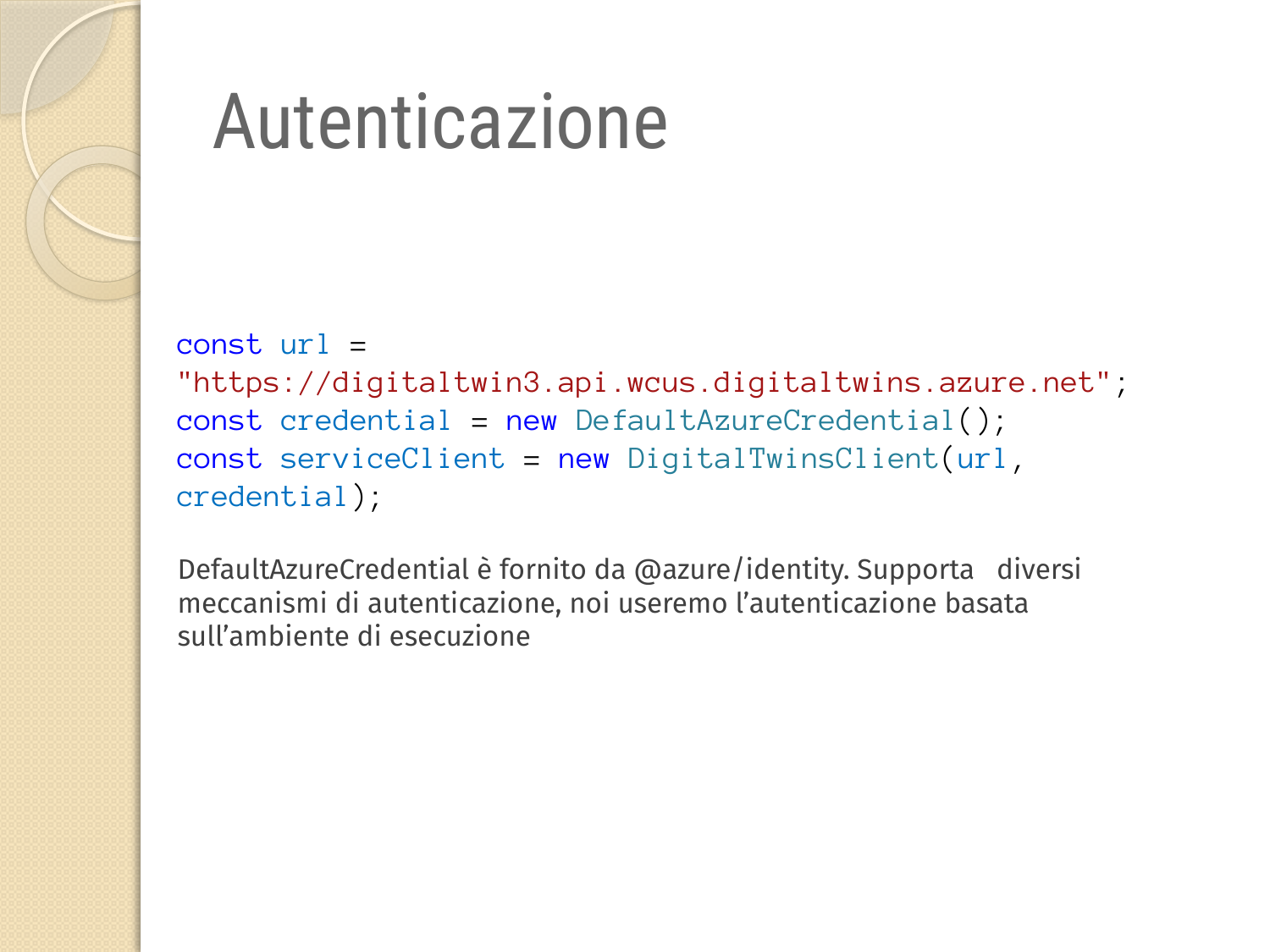

# Autenticazione
const url = "https://digitaltwin3.api.wcus.digitaltwins.azure.net";
const credential = new DefaultAzureCredential();
const serviceClient = new DigitalTwinsClient(url, credential);

DefaultAzureCredential è fornito da @azure/identity. Supporta   diversi meccanismi di autenticazione, noi useremo l’autenticazione basata sull’ambiente di esecuzione